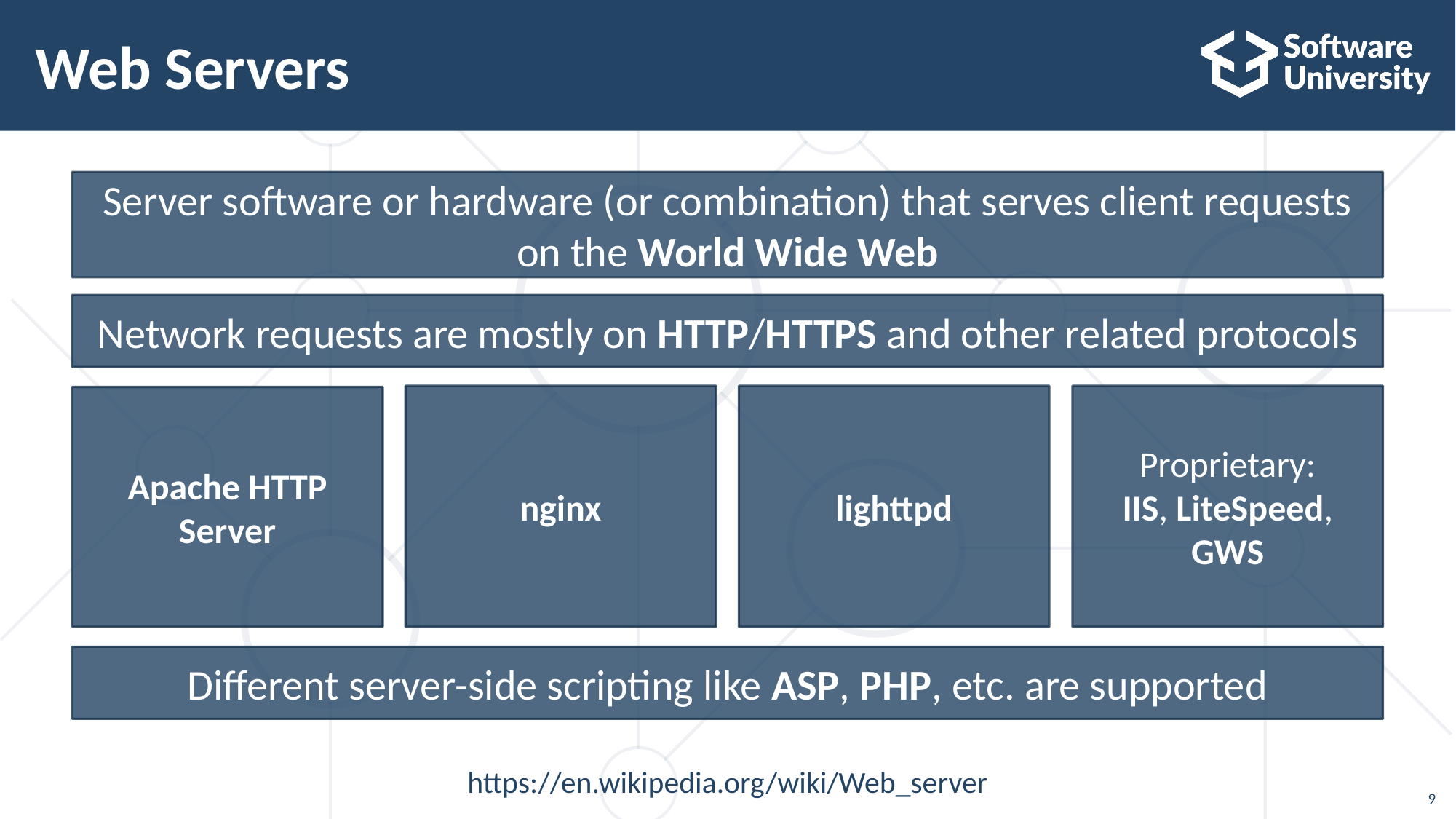

# Web Servers
Server software or hardware (or combination) that serves client requests on the World Wide Web
Network requests are mostly on HTTP/HTTPS and other related protocols
nginx
lighttpd
Proprietary:
IIS, LiteSpeed, GWS
Apache HTTP Server
Different server-side scripting like ASP, PHP, etc. are supported
https://en.wikipedia.org/wiki/Web_server
9